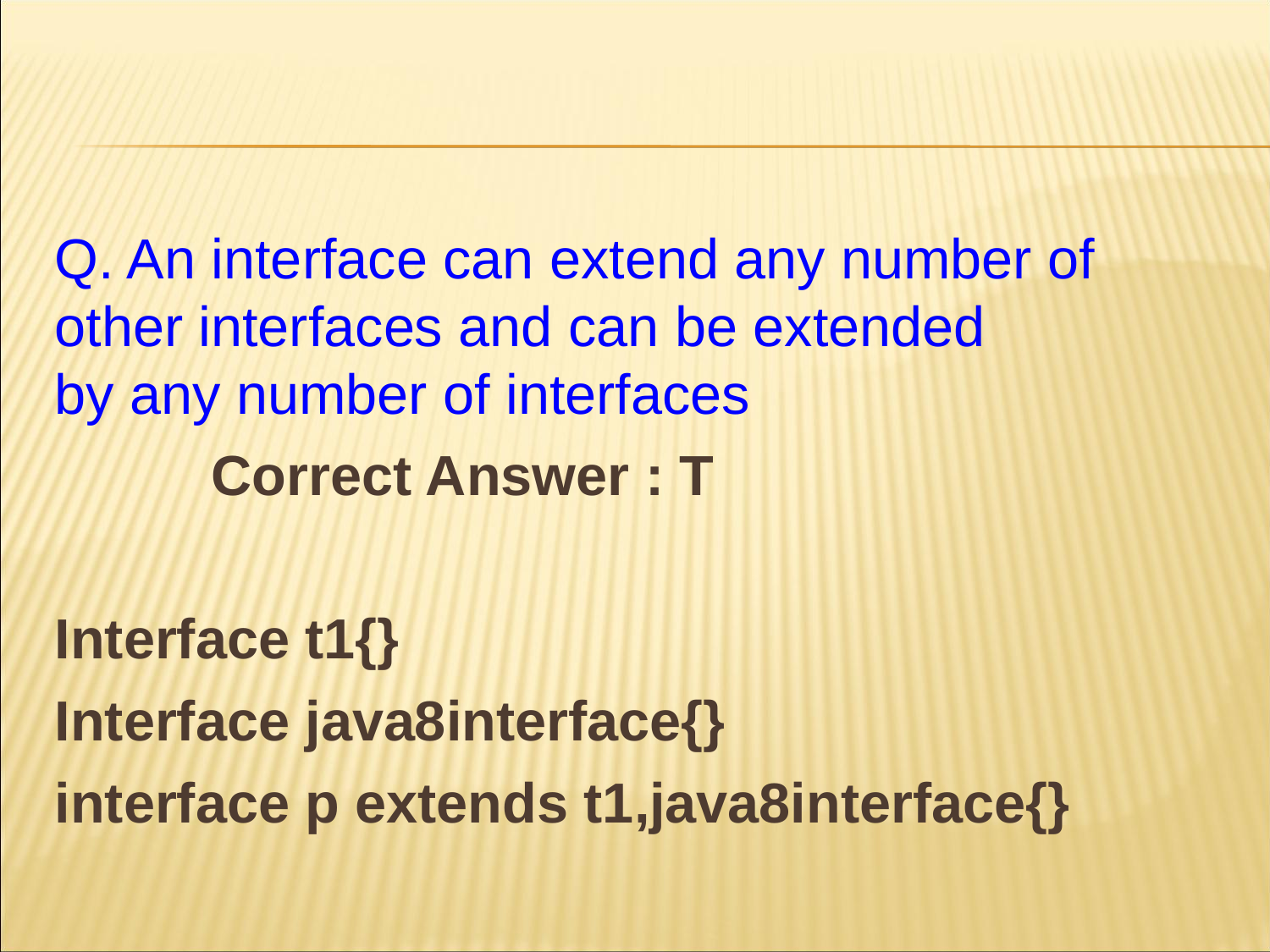

Q. An interface can extend any number of other interfaces and can be extended
by any number of interfaces
          Correct Answer : T

Interface t1{}
Interface java8interface{}
interface p extends t1,java8interface{}